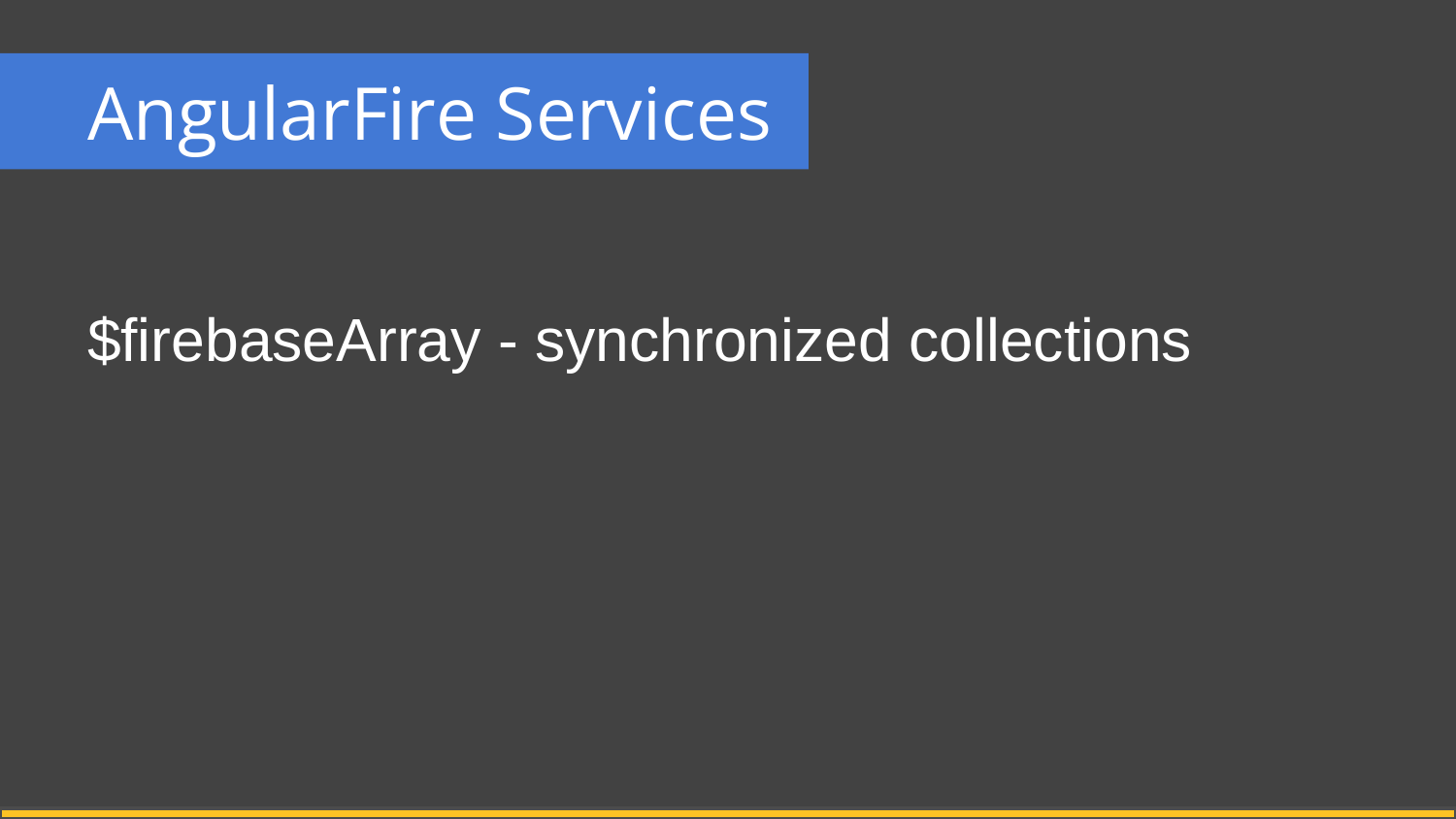

# AngularFire Services

$firebaseArray - synchronized collections